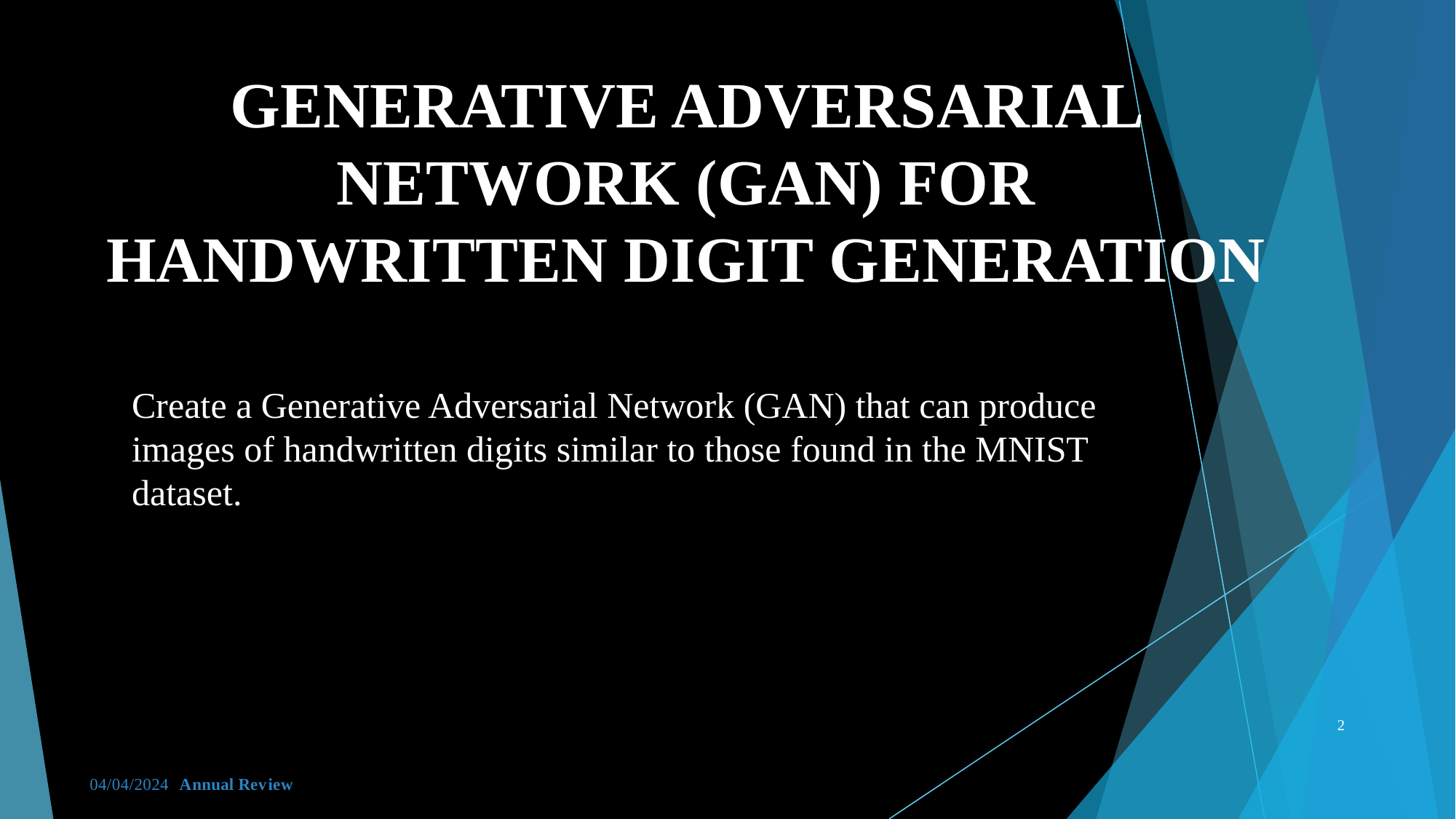

# Generative Adversarial Network (GAN) for Handwritten Digit Generation

Create a Generative Adversarial Network (GAN) that can produce images of handwritten digits similar to those found in the MNIST dataset.

2
04/04/2024  Annual Review